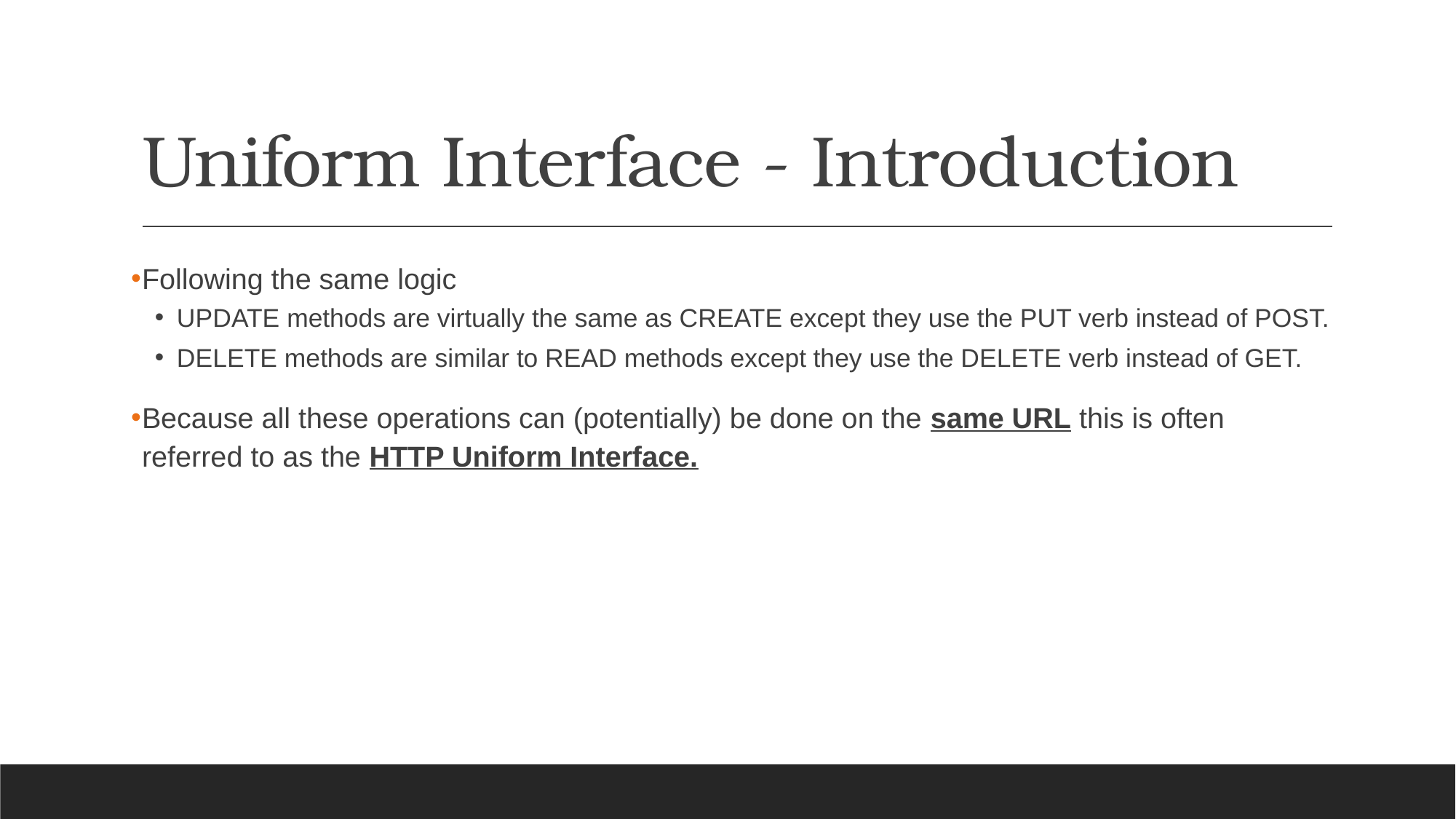

# Uniform Interface - Introduction
Following the same logic
UPDATE methods are virtually the same as CREATE except they use the PUT verb instead of POST.
DELETE methods are similar to READ methods except they use the DELETE verb instead of GET.
Because all these operations can (potentially) be done on the same URL this is often referred to as the HTTP Uniform Interface.